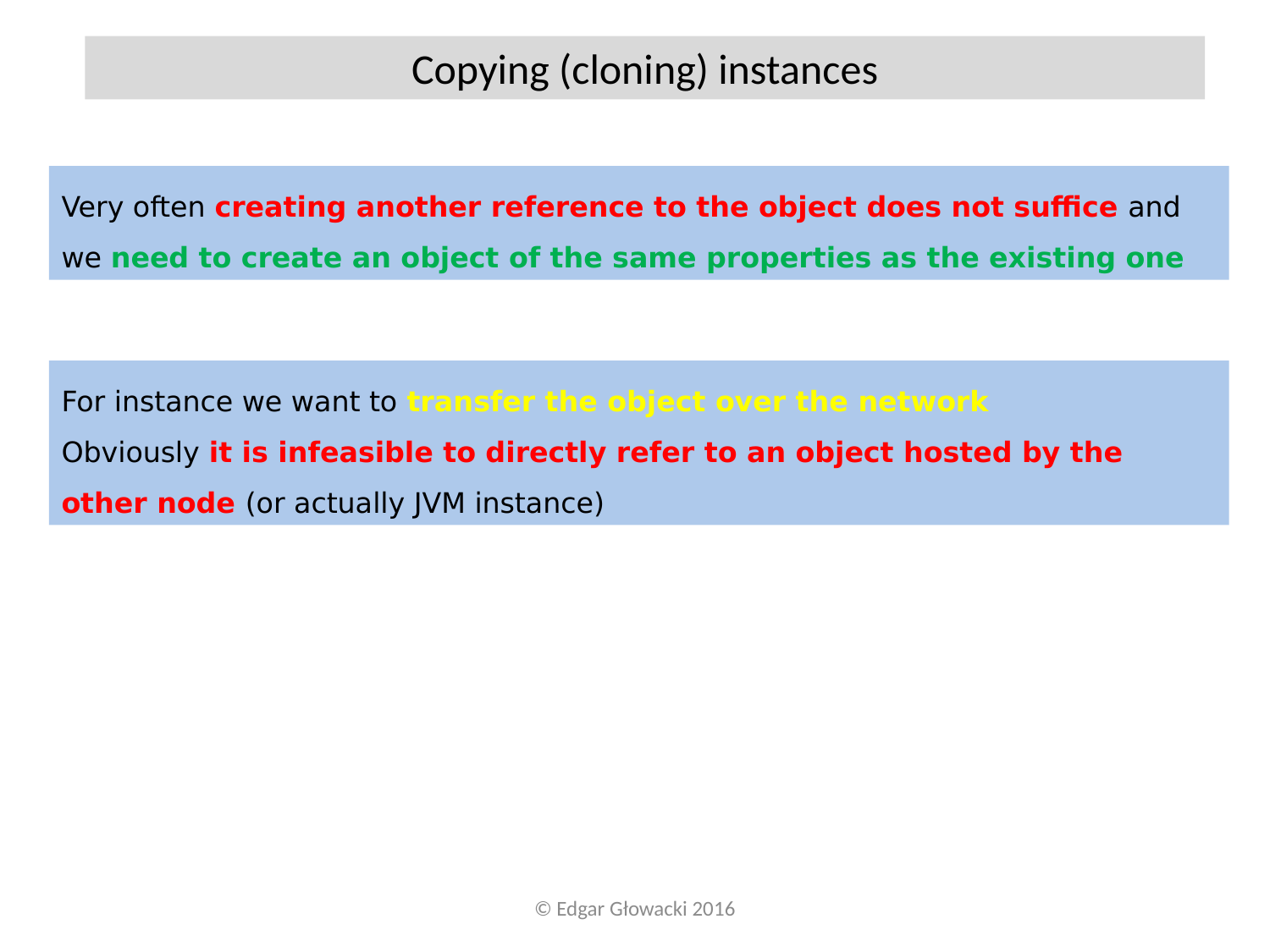

Copying (cloning) instances
Very often creating another reference to the object does not suffice and we need to create an object of the same properties as the existing one
For instance we want to transfer the object over the network
Obviously it is infeasible to directly refer to an object hosted by the other node (or actually JVM instance)
© Edgar Głowacki 2016